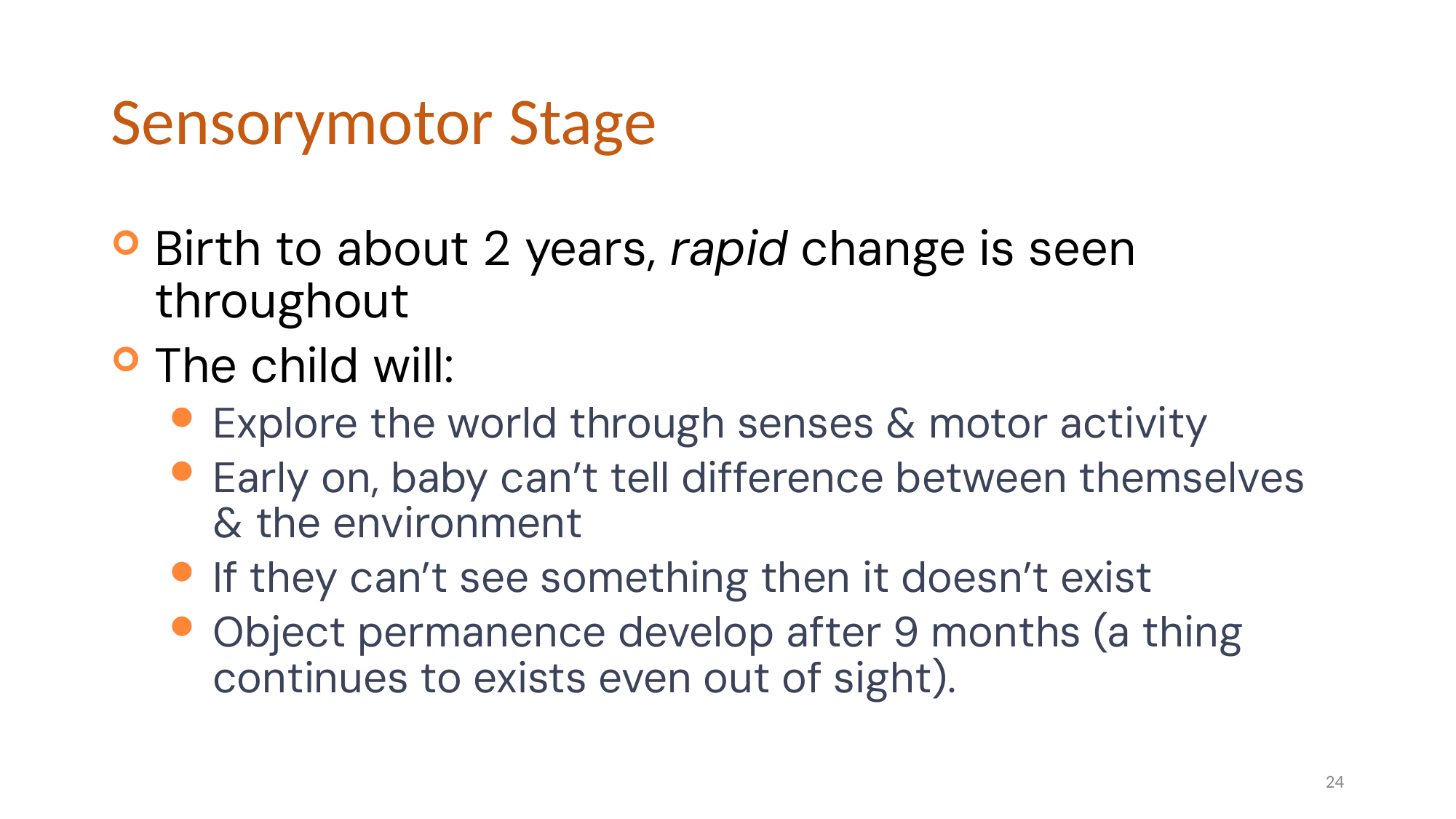

# Sensorymotor Stage
Birth to about 2 years, rapid change is seen throughout
The child will:
Explore the world through senses & motor activity
Early on, baby can’t tell difference between themselves & the environment
If they can’t see something then it doesn’t exist
Object permanence develop after 9 months (a thing continues to exists even out of sight).
24